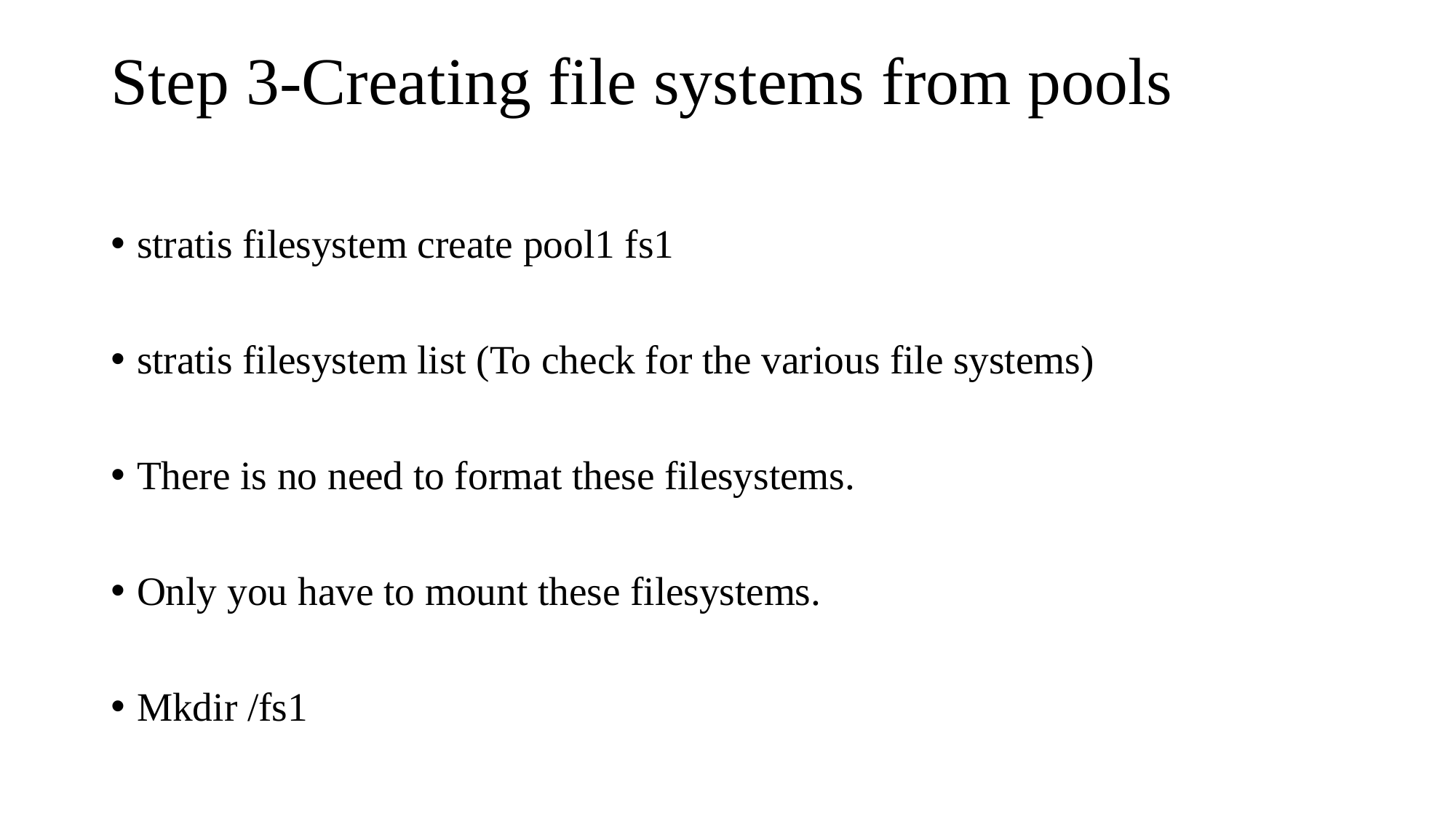

# Step 3-Creating file systems from pools
stratis filesystem create pool1 fs1

stratis filesystem list (To check for the various file systems)

There is no need to format these filesystems.

Only you have to mount these filesystems.

Mkdir /fs1